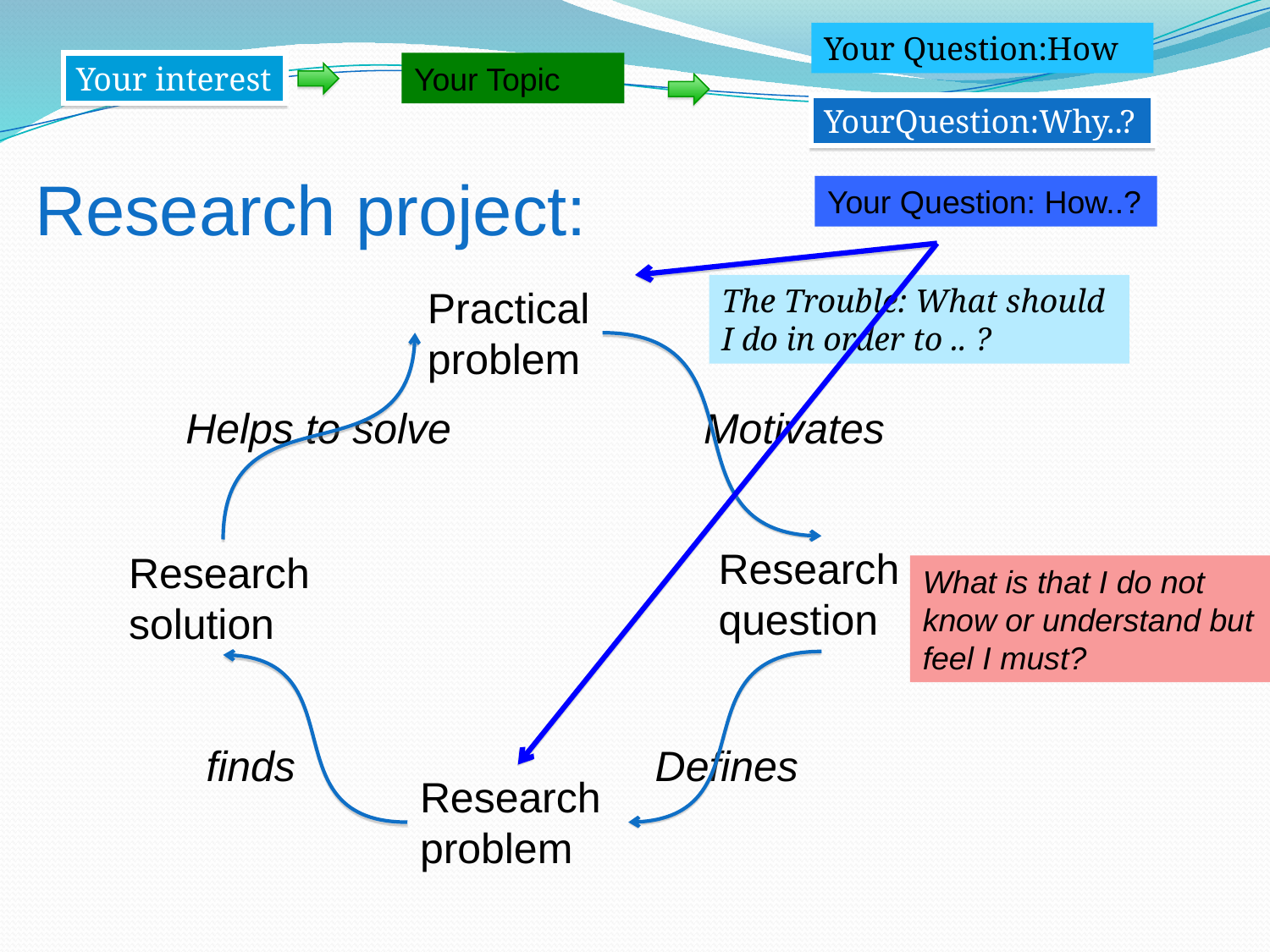

Your Question:How
Your interest
Your Topic

YourQuestion:Why..?
Research project:
Your Question: How..?
Practical problem
Helps to solve
Research question
Research solution
finds
Defines
Research problem
Motivates
The Trouble: What should I do in order to .. ?
What is that I do not know or understand but feel I must?